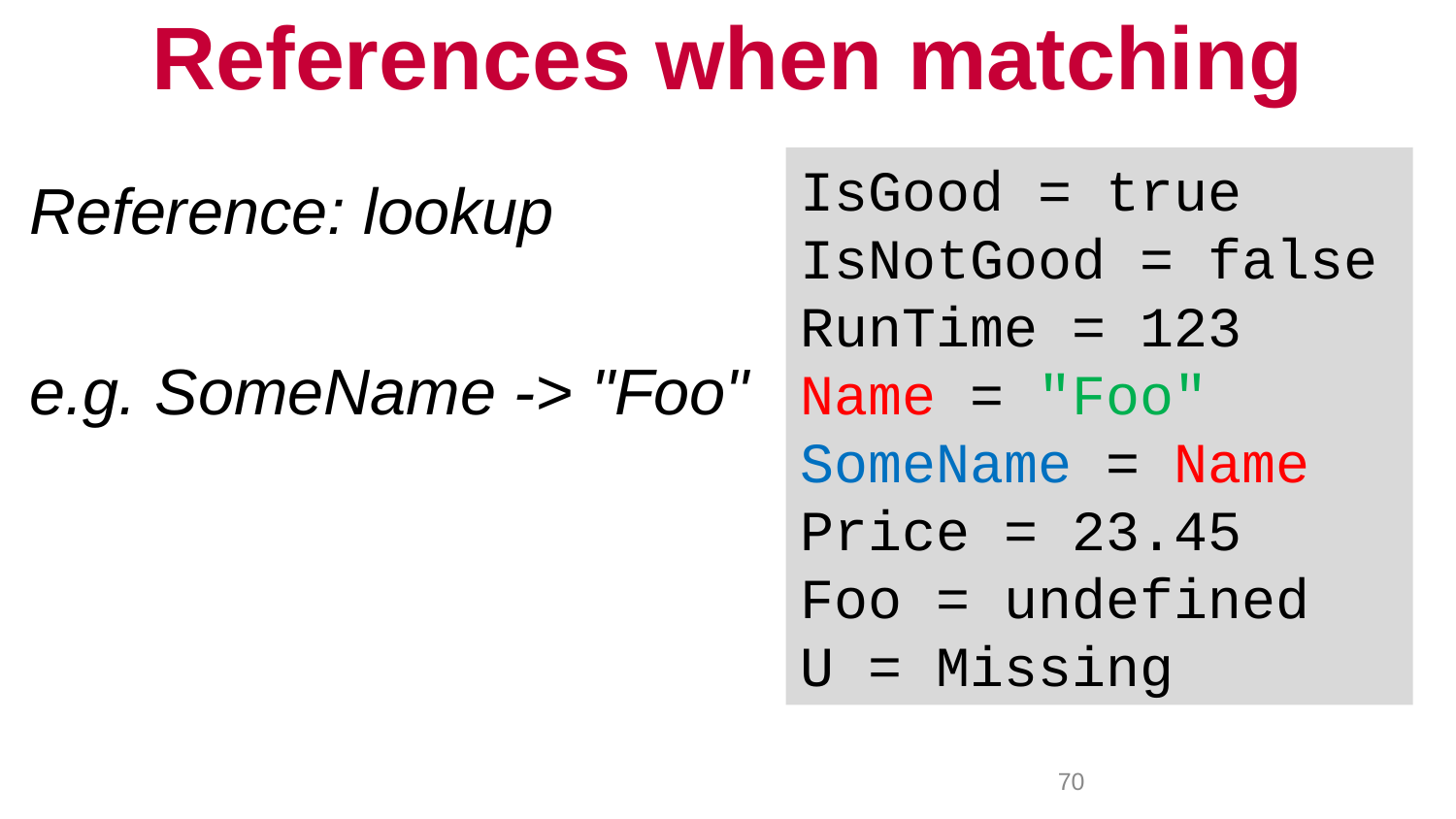

# References when matching
IsGood = true
IsNotGood = false
RunTime = 123
Name = "Foo"
SomeName = Name
Price = 23.45
Foo = undefined
U = Missing
Reference: lookup

e.g. SomeName -> "Foo"
70